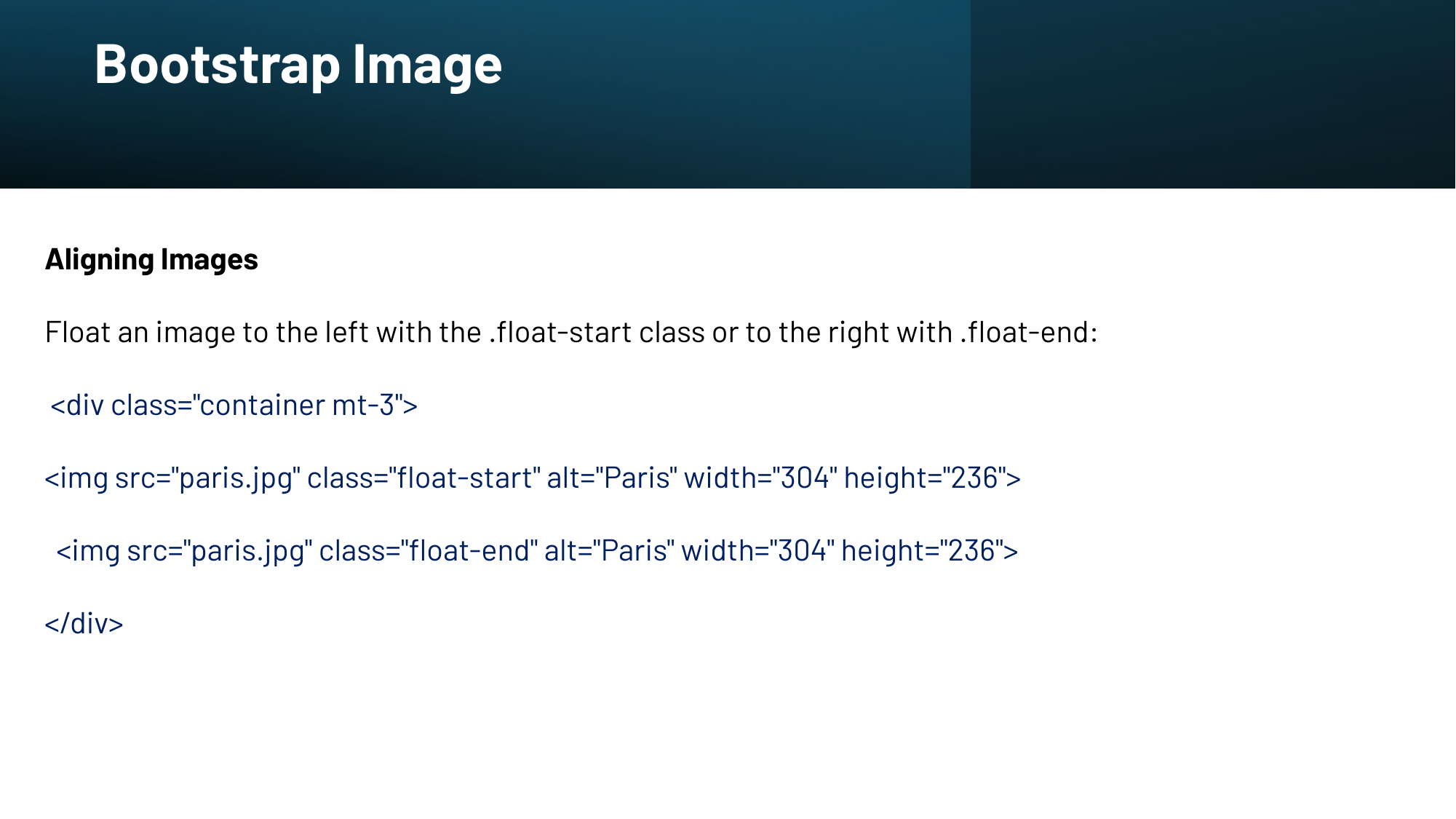

# Bootstrap Image
Aligning Images
Float an image to the left with the .float-start class or to the right with .float-end:
 <div class="container mt-3">
<img src="paris.jpg" class="float-start" alt="Paris" width="304" height="236">
  <img src="paris.jpg" class="float-end" alt="Paris" width="304" height="236">
</div>